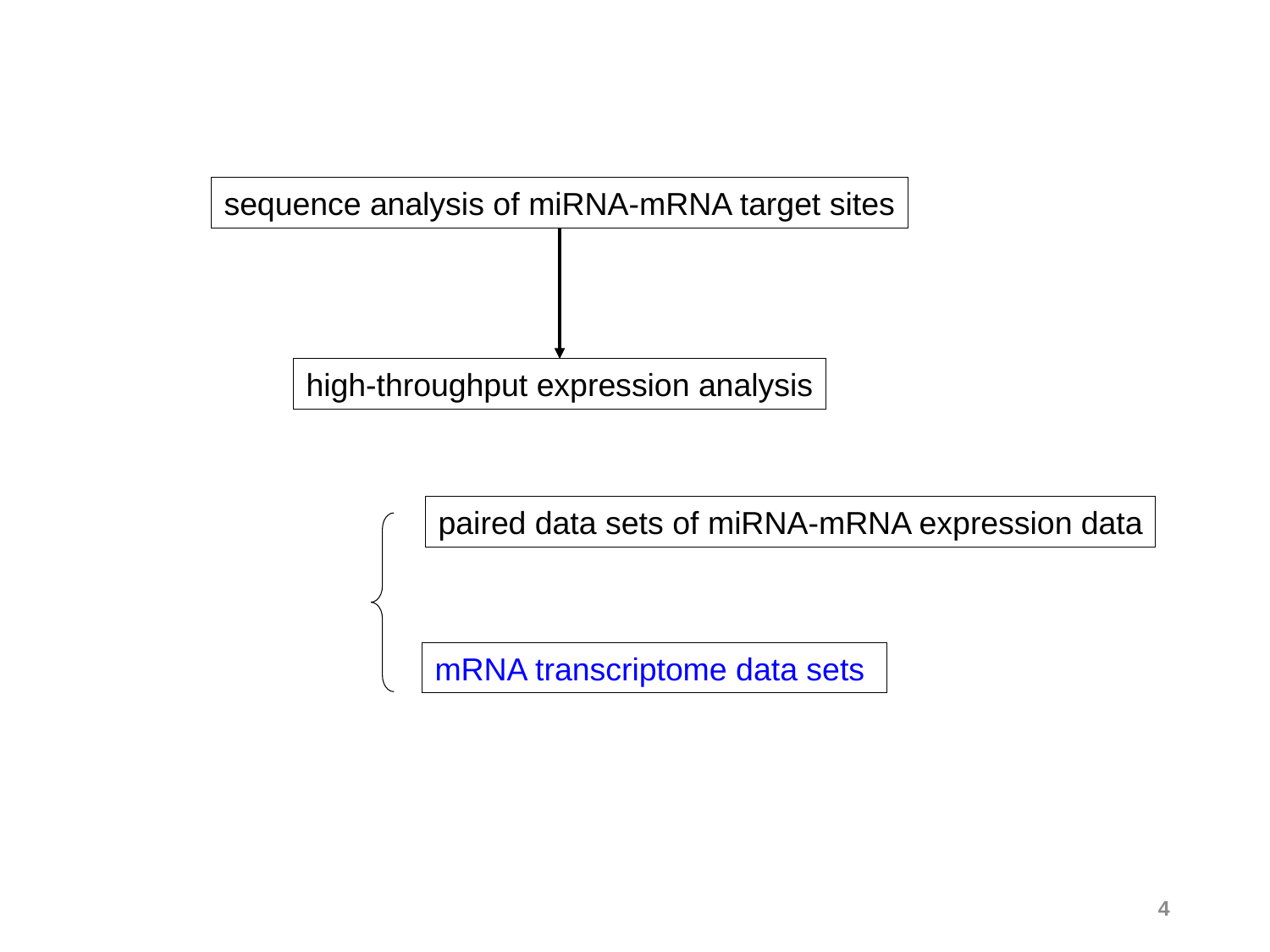

sequence analysis of miRNA-mRNA target sites
high-throughput expression analysis
paired data sets of miRNA-mRNA expression data

mRNA transcriptome data sets
4